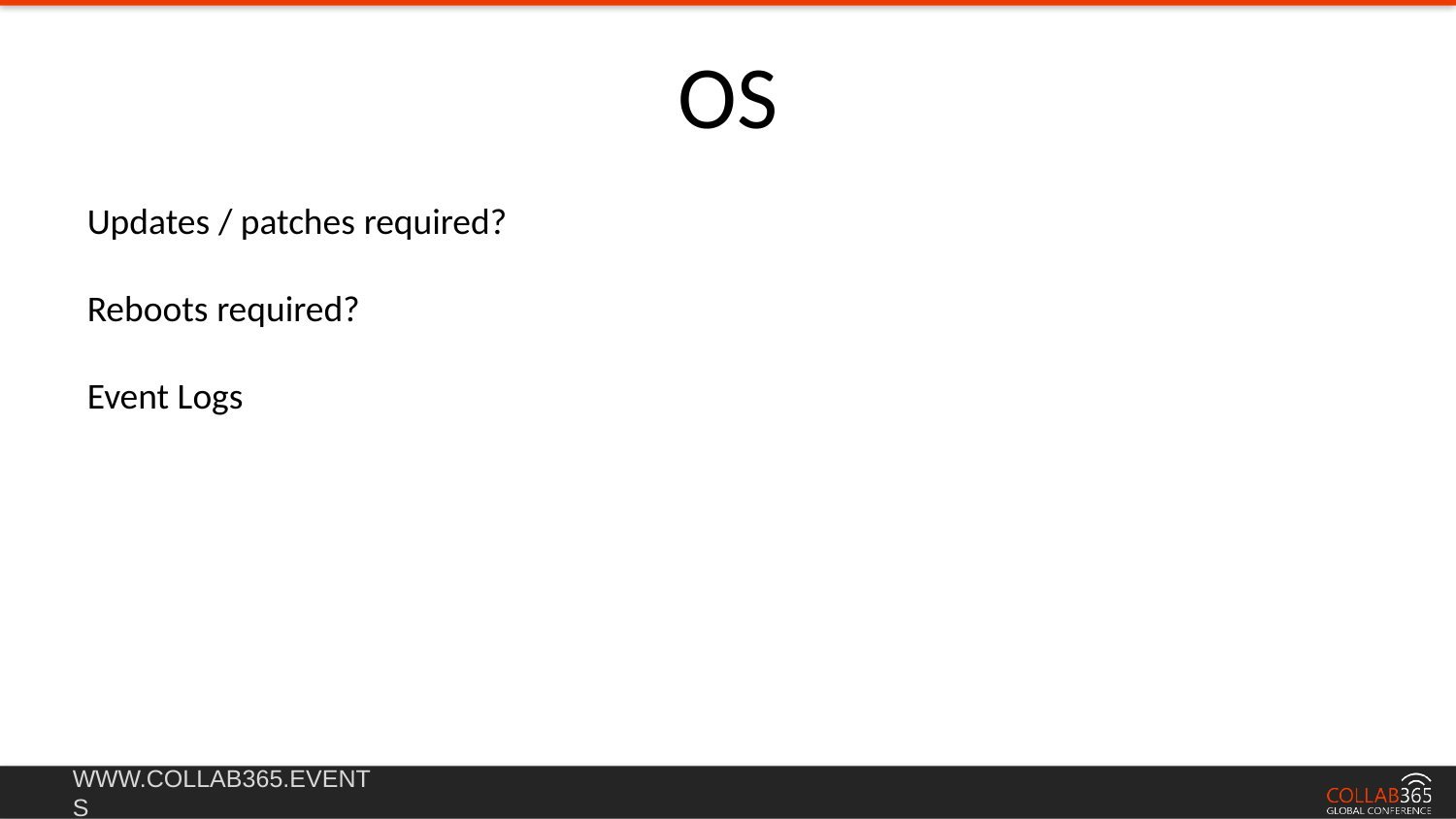

OS
Updates / patches required?

Reboots required?

Event Logs